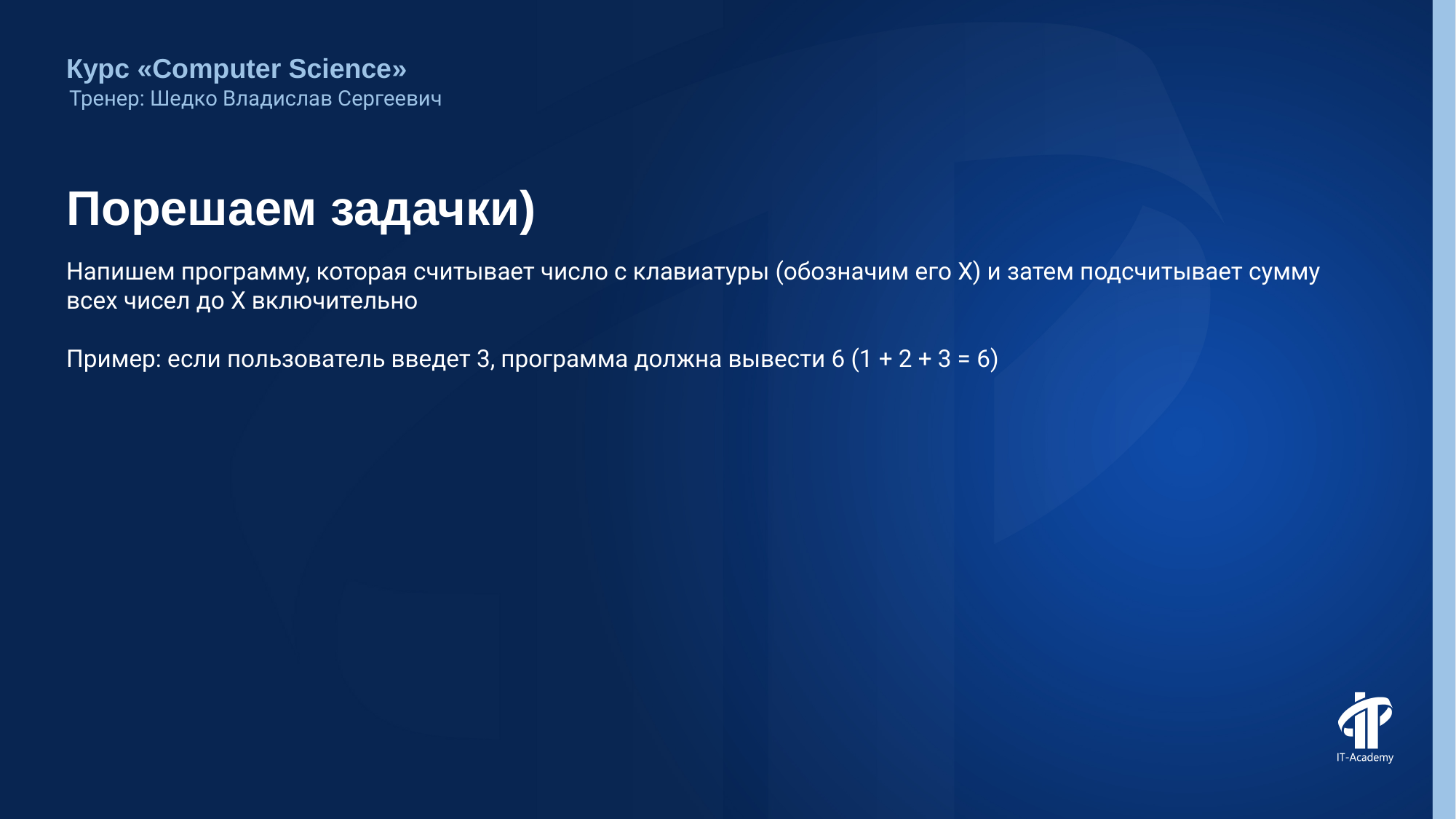

Курс «Computer Science»
Тренер: Шедко Владислав Сергеевич

# Порешаем задачки)
Напишем программу, которая считывает число с клавиатуры (обозначим его X) и затем подсчитывает сумму всех чисел до X включительно

Пример: если пользователь введет 3, программа должна вывести 6 (1 + 2 + 3 = 6)